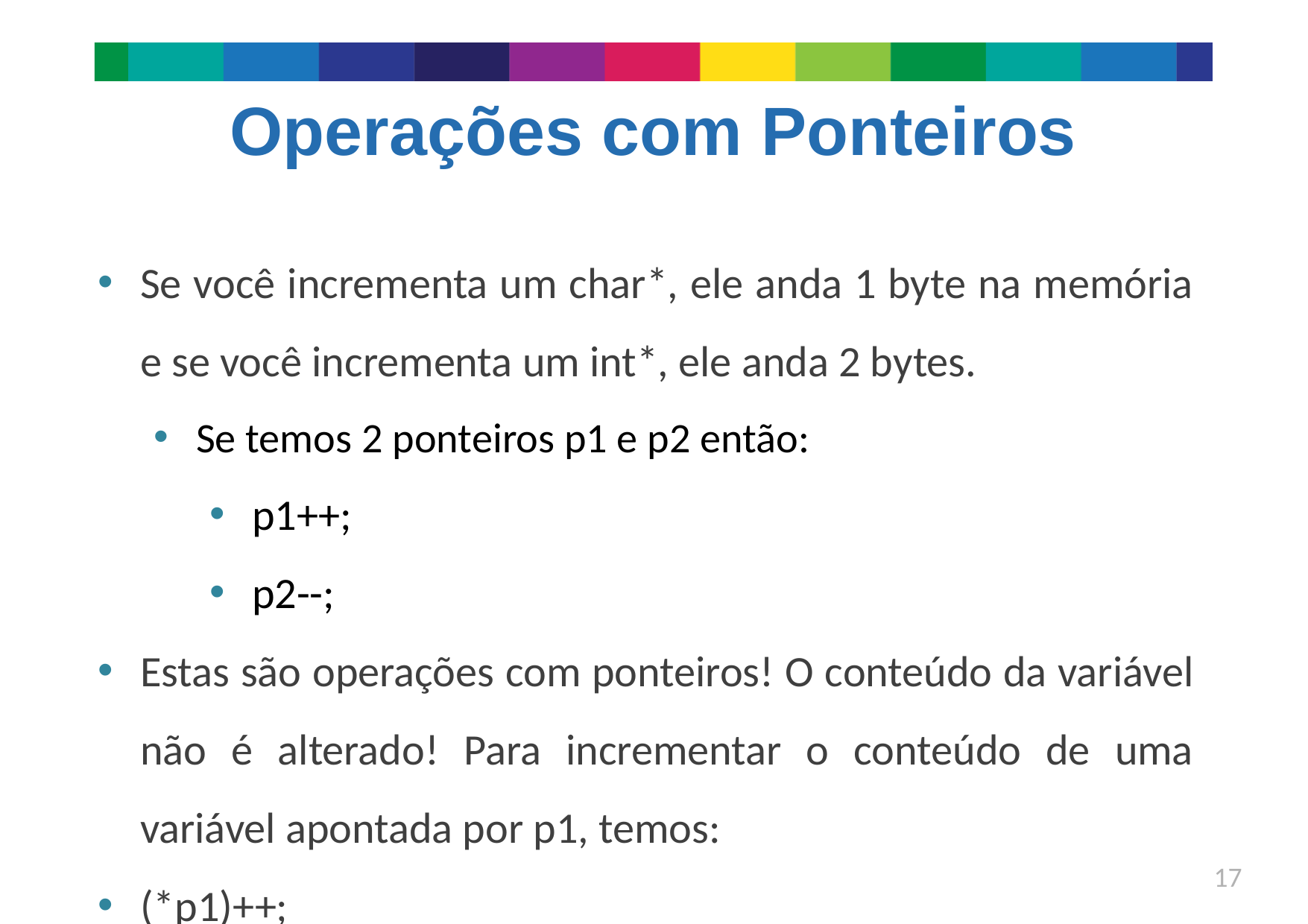

# Operações com Ponteiros
Se você incrementa um char*, ele anda 1 byte na memória e se você incrementa um int*, ele anda 2 bytes.
Se temos 2 ponteiros p1 e p2 então:
p1++;
p2--;
Estas são operações com ponteiros! O conteúdo da variável não é alterado! Para incrementar o conteúdo de uma variável apontada por p1, temos:
(*p1)++;

17